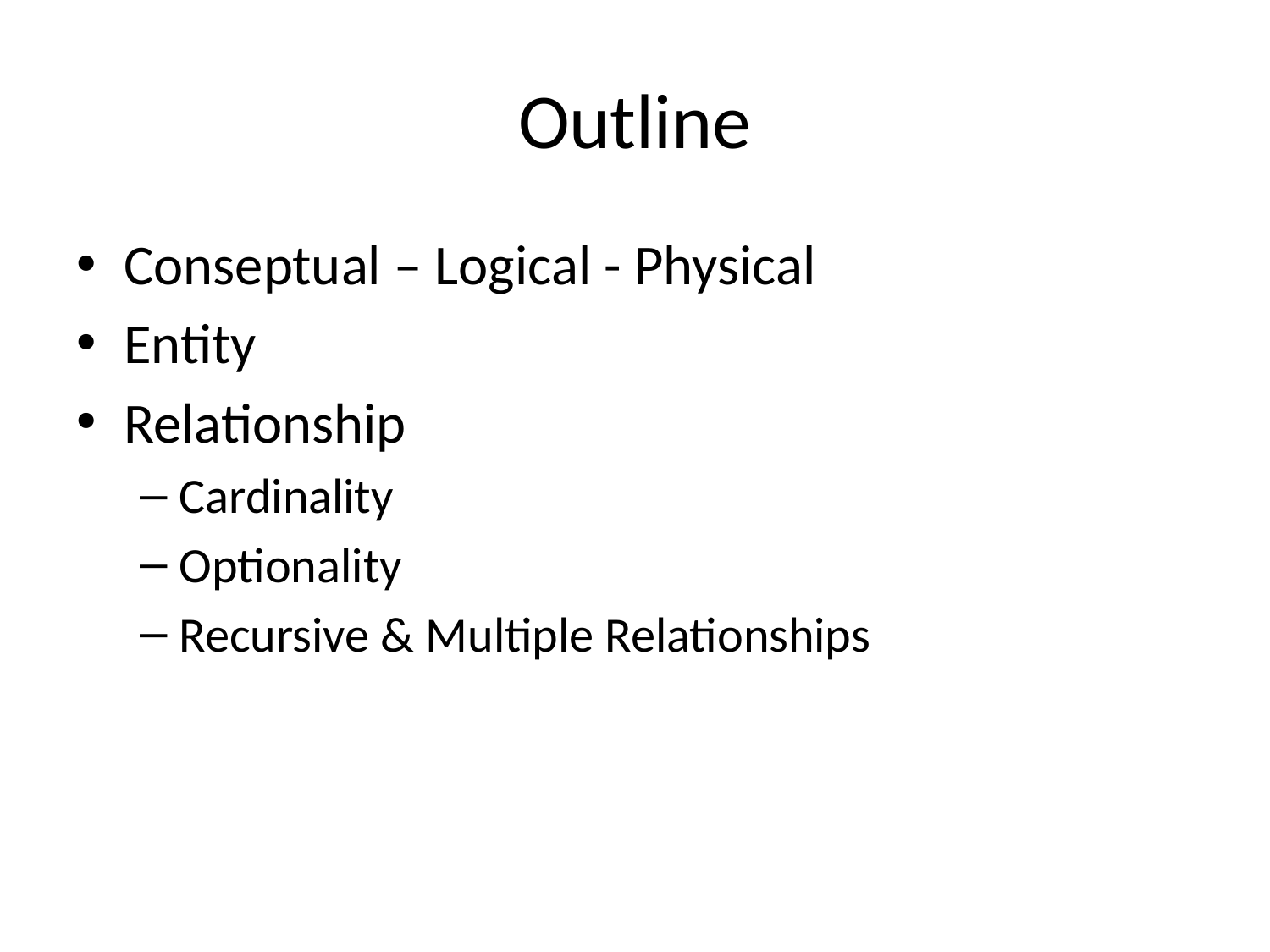

# Outline
Conseptual – Logical - Physical
Entity
Relationship
Cardinality
Optionality
Recursive & Multiple Relationships